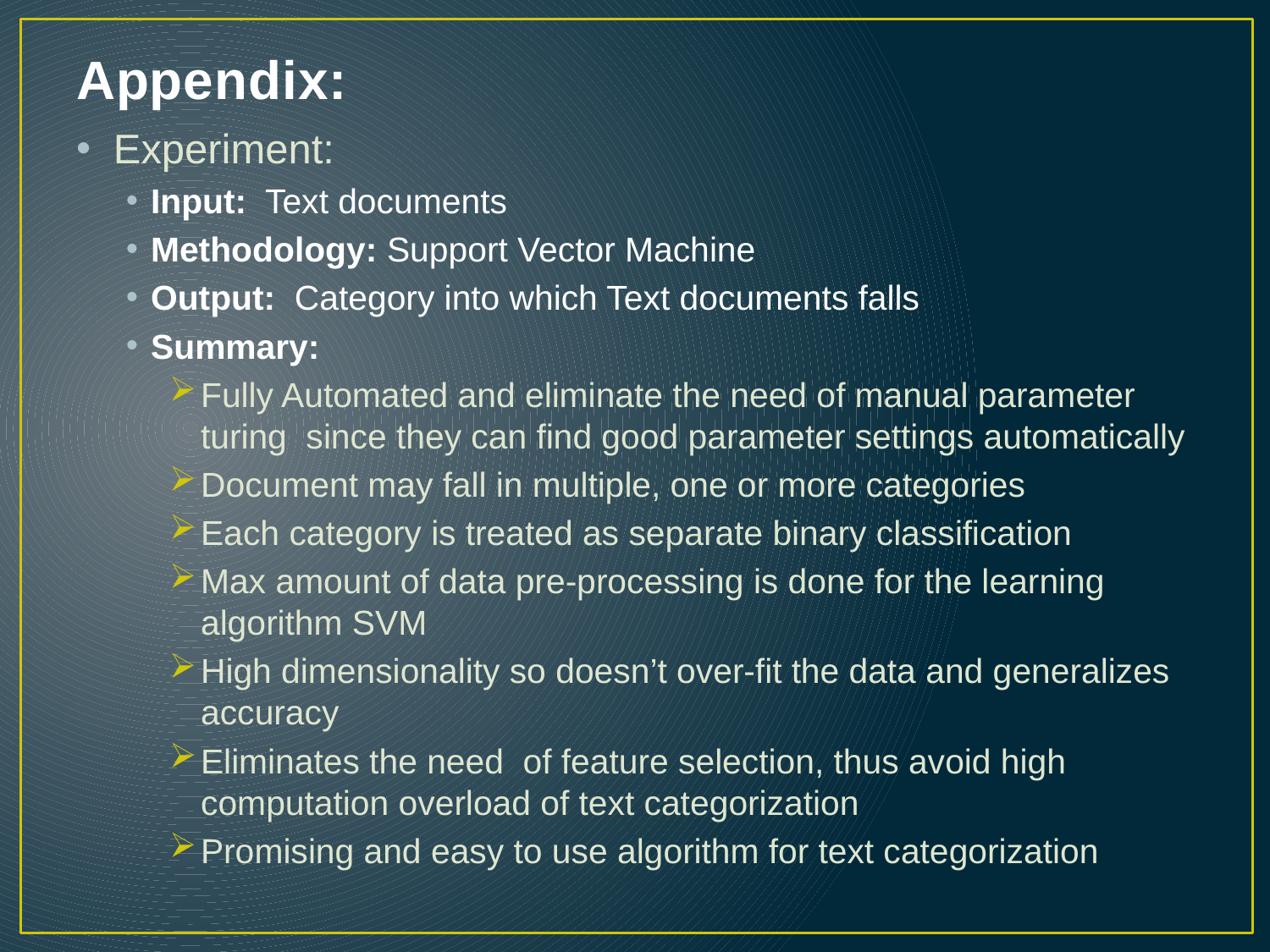

# Appendix:
Experiment:
Input:  Text documents
Methodology: Support Vector Machine
Output:  Category into which Text documents falls
Summary:
Fully Automated and eliminate the need of manual parameter turing  since they can find good parameter settings automatically
Document may fall in multiple, one or more categories
Each category is treated as separate binary classification
Max amount of data pre-processing is done for the learning algorithm SVM
High dimensionality so doesn’t over-fit the data and generalizes accuracy
Eliminates the need  of feature selection, thus avoid high computation overload of text categorization
Promising and easy to use algorithm for text categorization